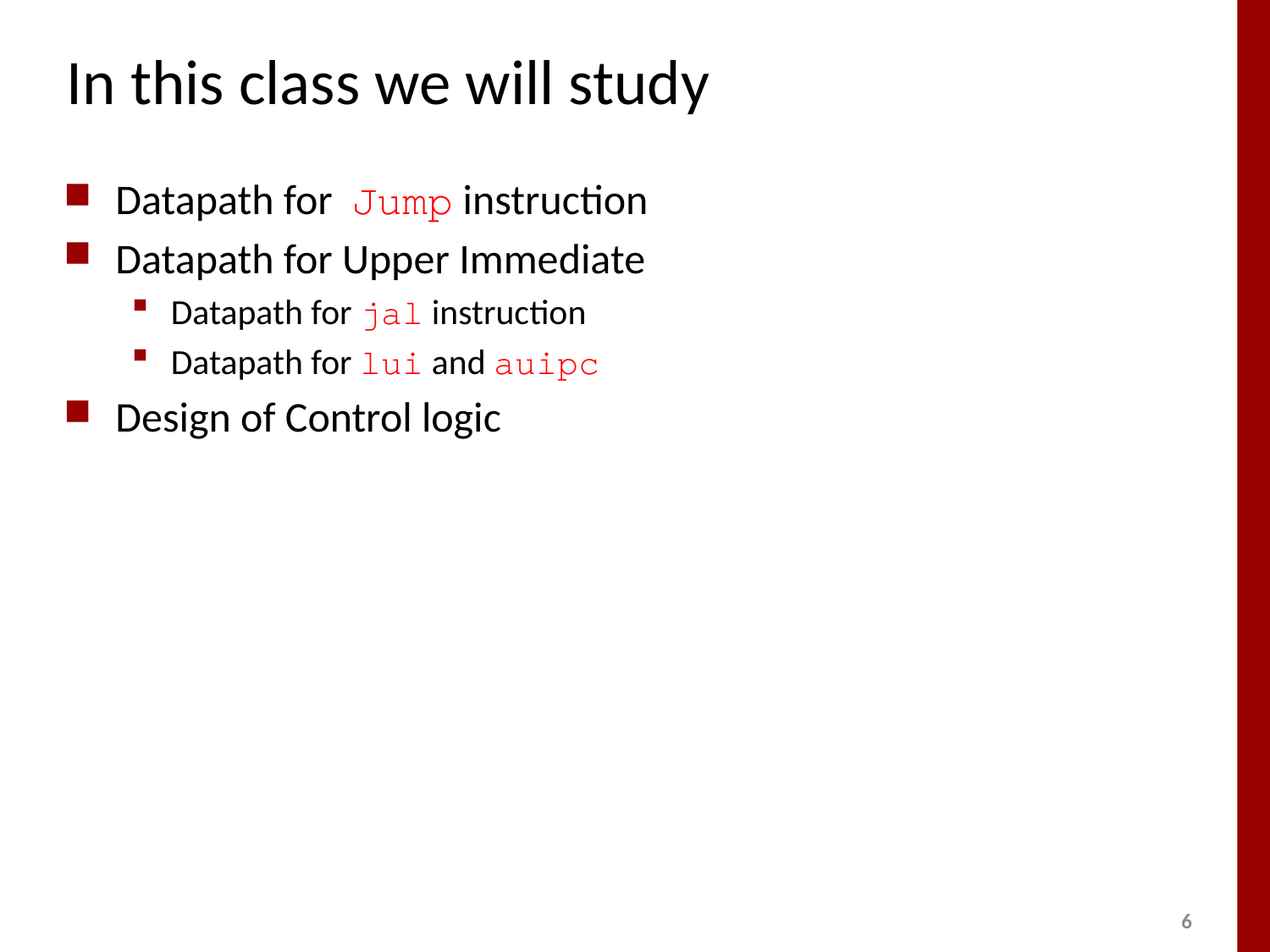

# In this class we will study
Datapath for  Jump instruction
Datapath for Upper Immediate
Datapath for jal instruction
Datapath for lui and auipc
Design of Control logic